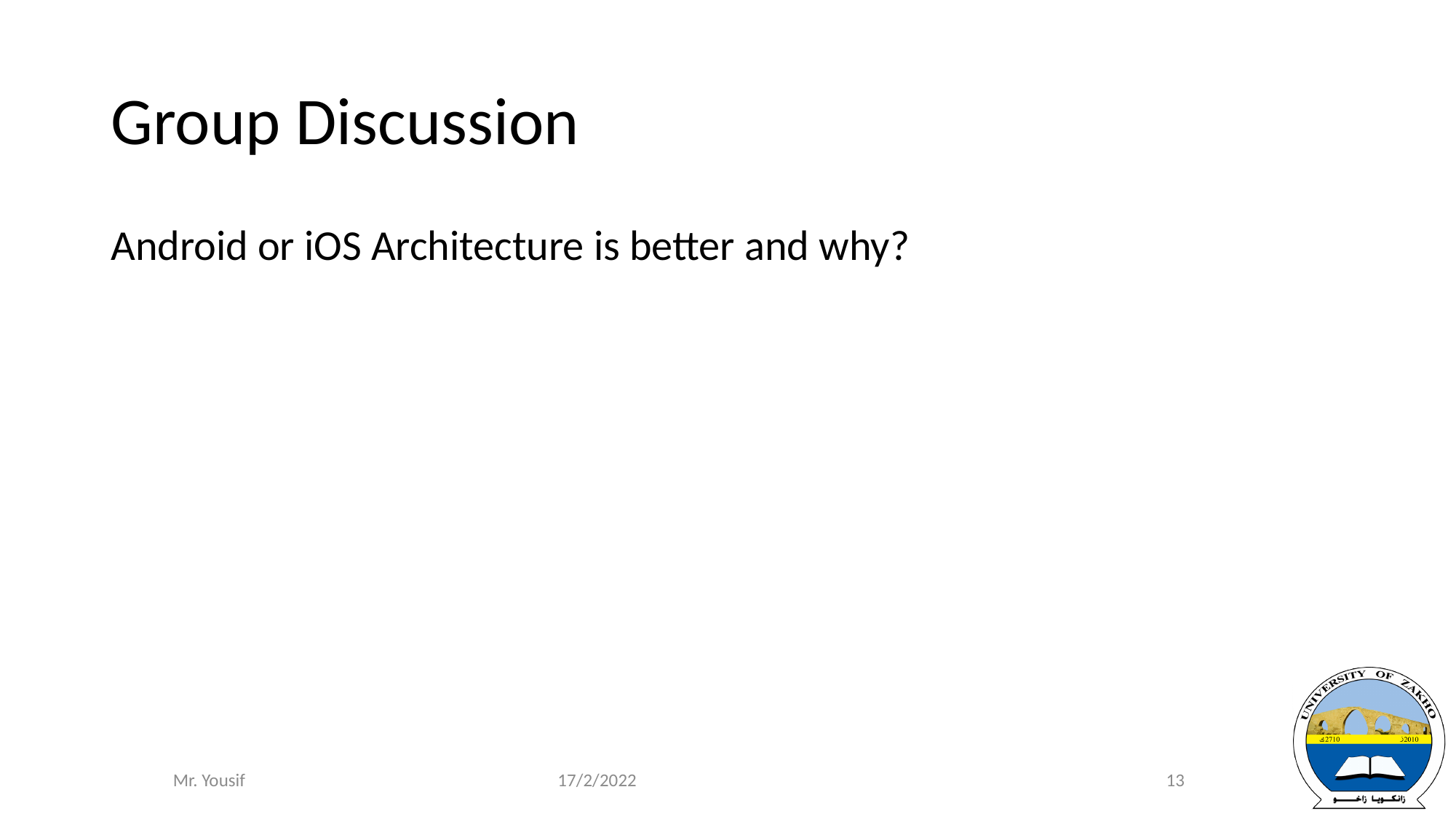

# Group Discussion
Android or iOS Architecture is better and why?
17/2/2022
13
Mr. Yousif